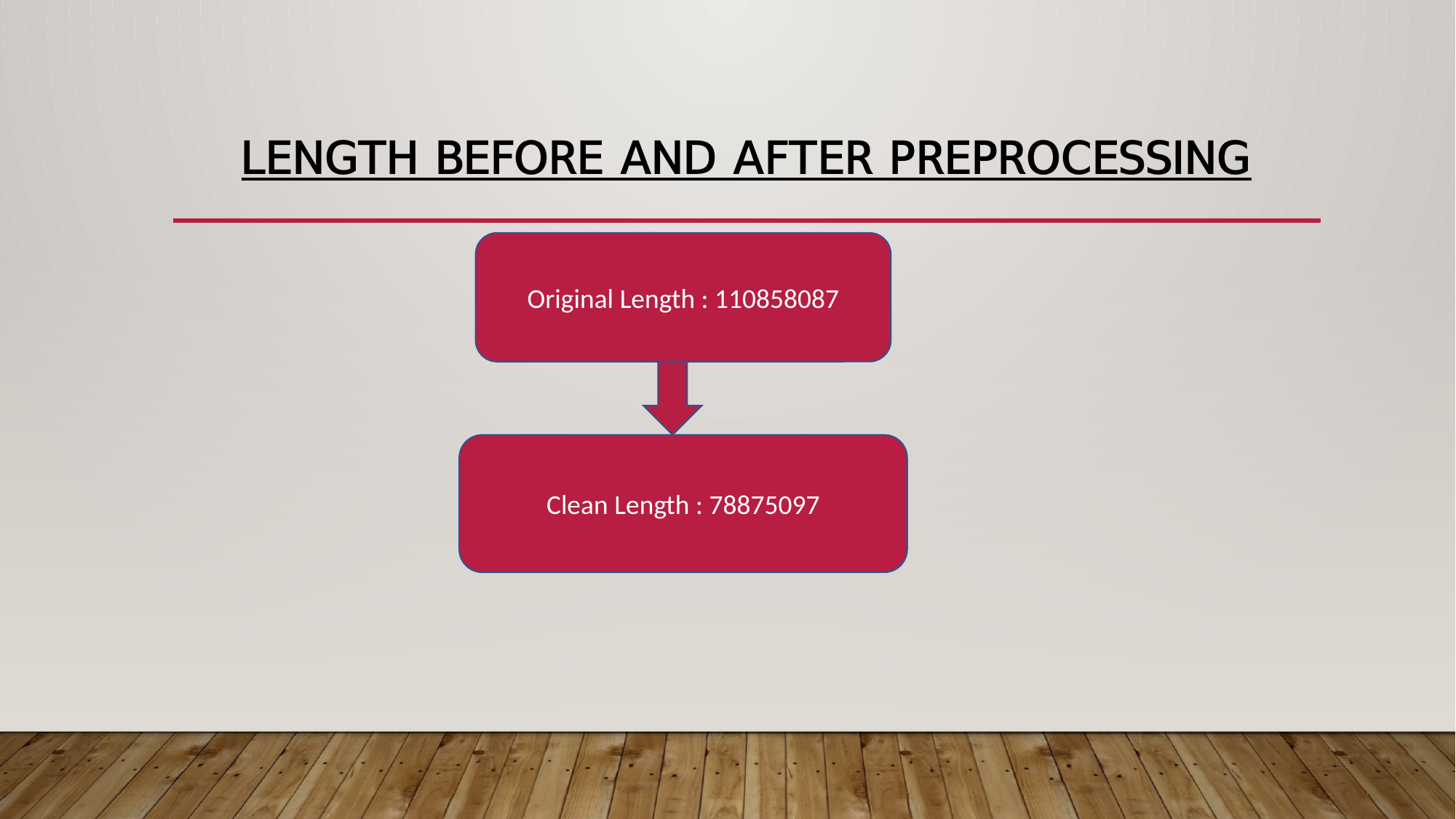

# Length before and after preprocessing
Original Length : 110858087

Clean Length : 78875097